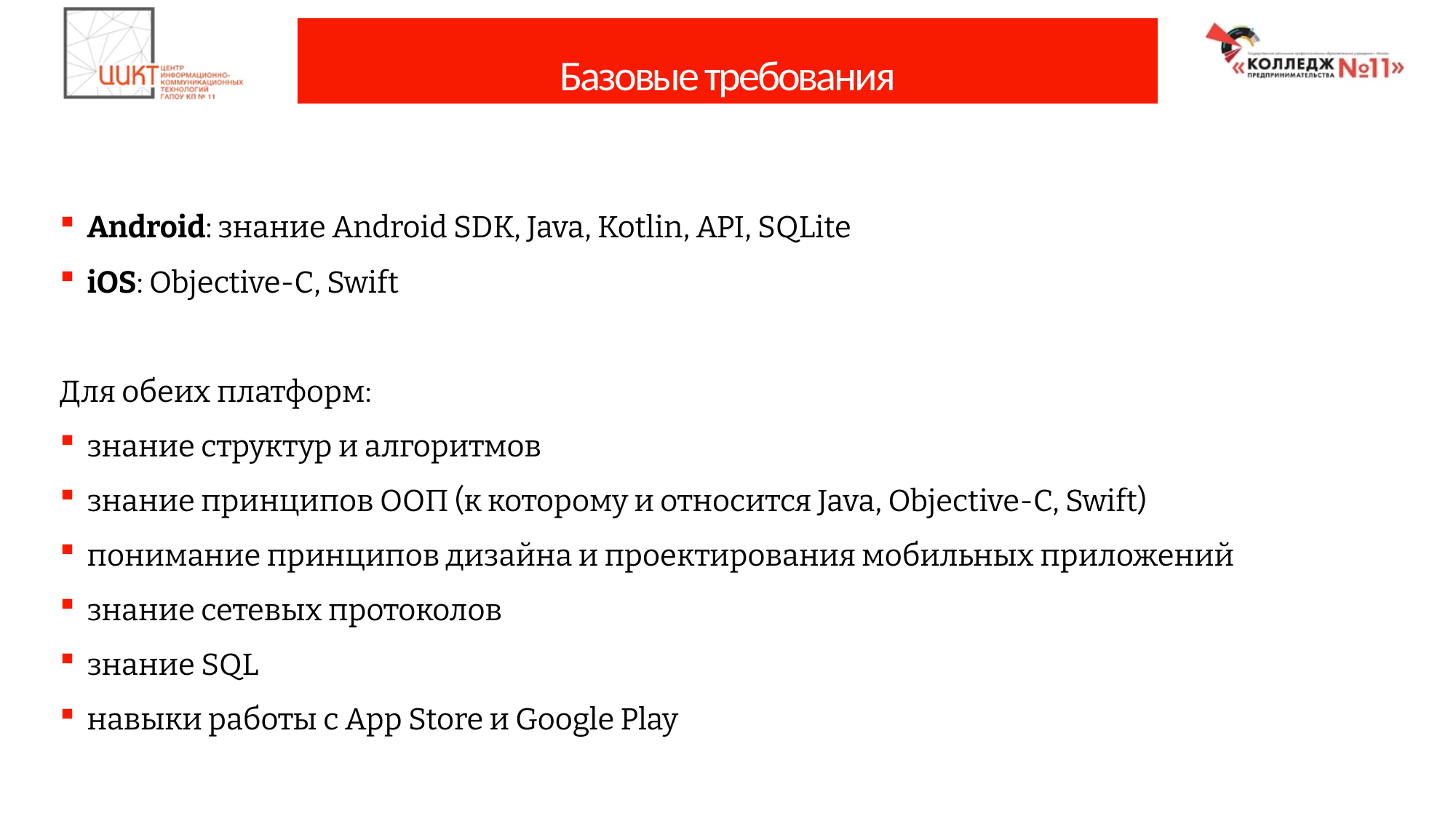

# Базовые требования
Android: знание Android SDK, Java, Kotlin, API, SQLite
iOS: Objective-C, Swift
Для обеих платформ:
знание структур и алгоритмов
знание принципов ООП (к которому и относится Java, Objective-C, Swift)
понимание принципов дизайна и проектирования мобильных приложений
знание сетевых протоколов
знание SQL
навыки работы с App Store и Google Play